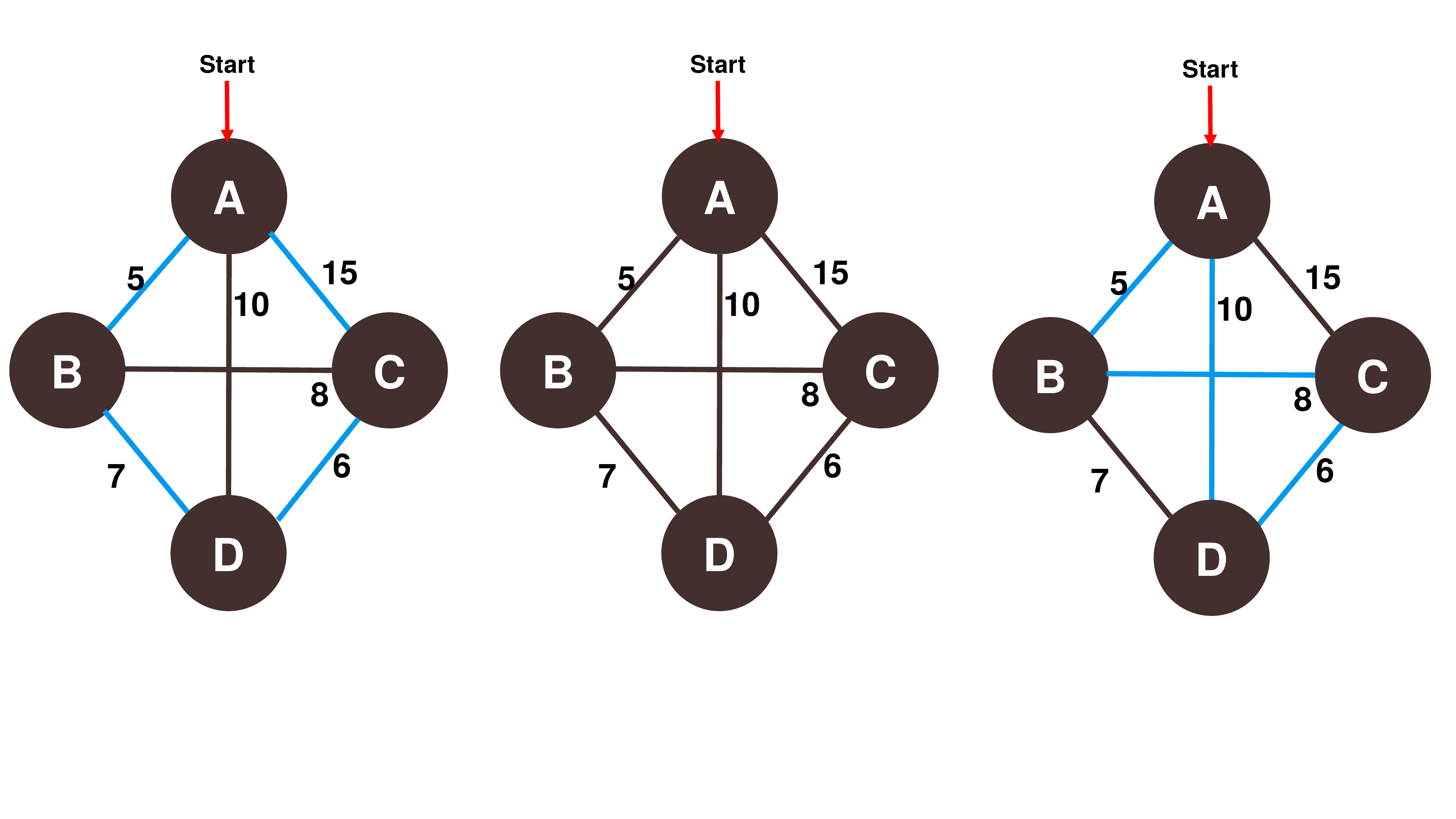

Start
Start
Start
A
A
A
15
15
15
5
5
5
10
10
10
B
C
B
C
B
C
8
8
8
6
6
6
7
7
7
D
D
D